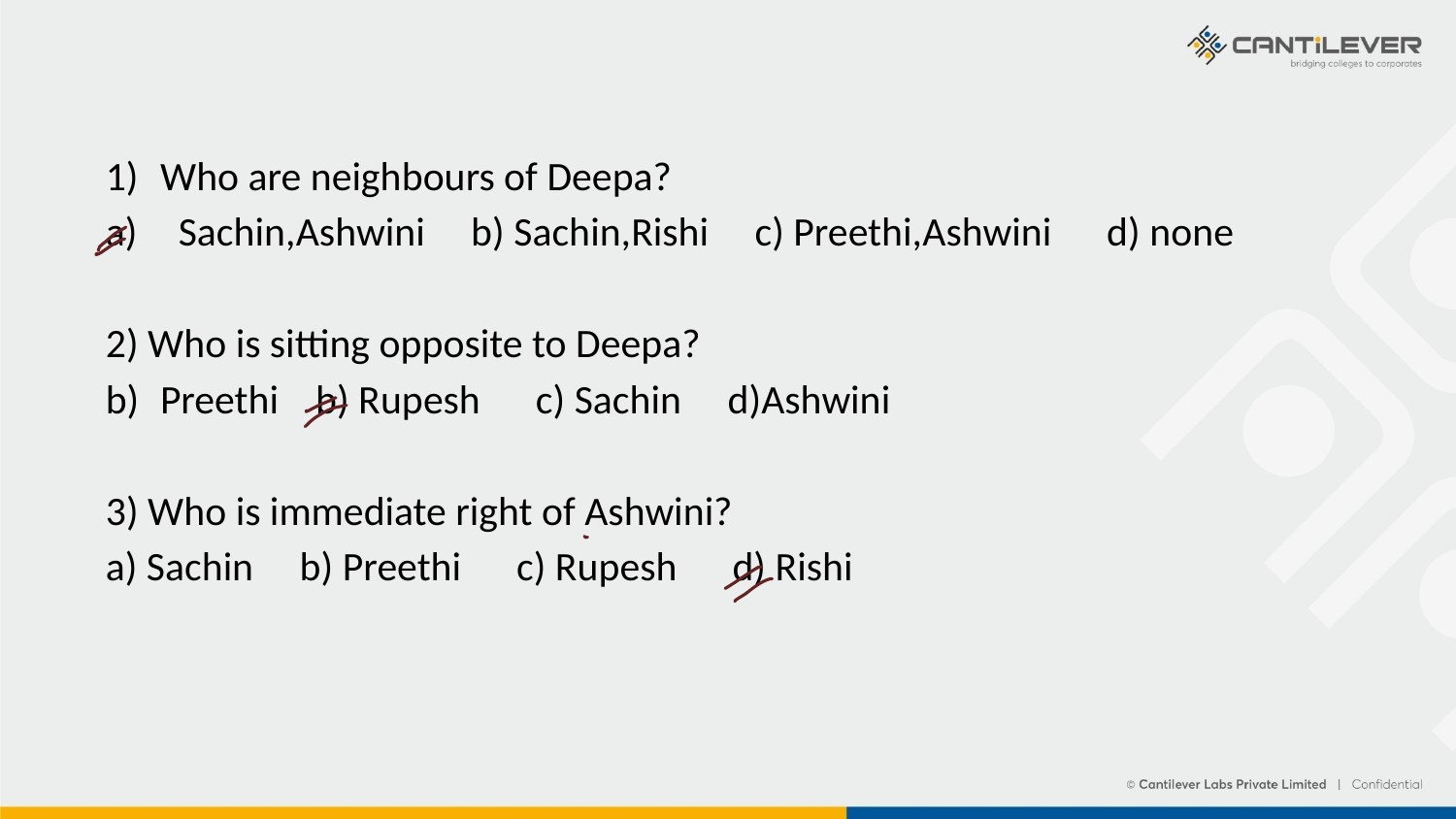

Who are neighbours of Deepa?
Sachin,Ashwini     b) Sachin,Rishi     c) Preethi,Ashwini      d) none

2) Who is sitting opposite to Deepa?
Preethi    b) Rupesh      c) Sachin     d)Ashwini

3) Who is immediate right of Ashwini?
a) Sachin     b) Preethi      c) Rupesh      d) Rishi